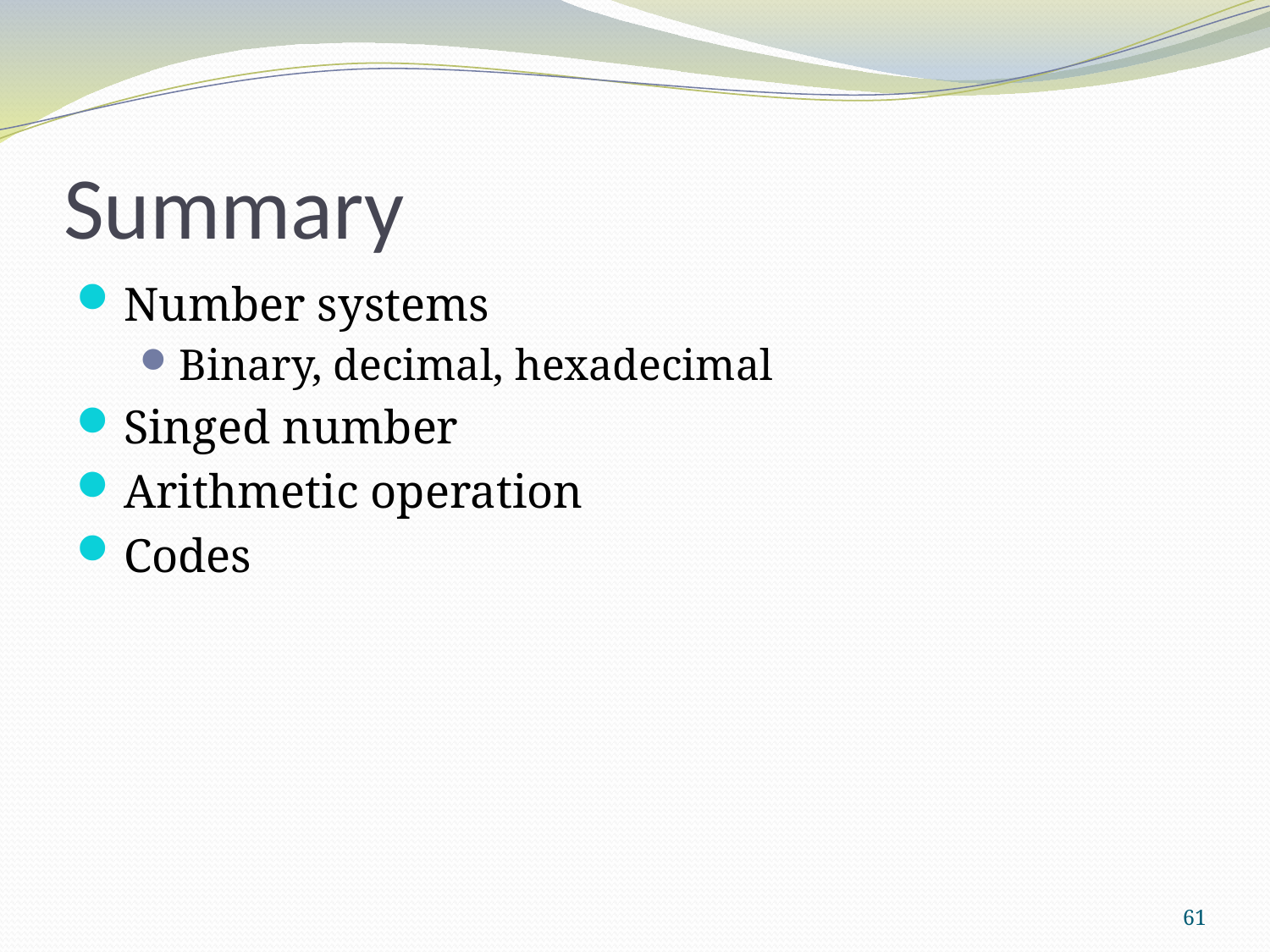

# Summary
Number systems
Binary, decimal, hexadecimal
Singed number
Arithmetic operation
Codes
61